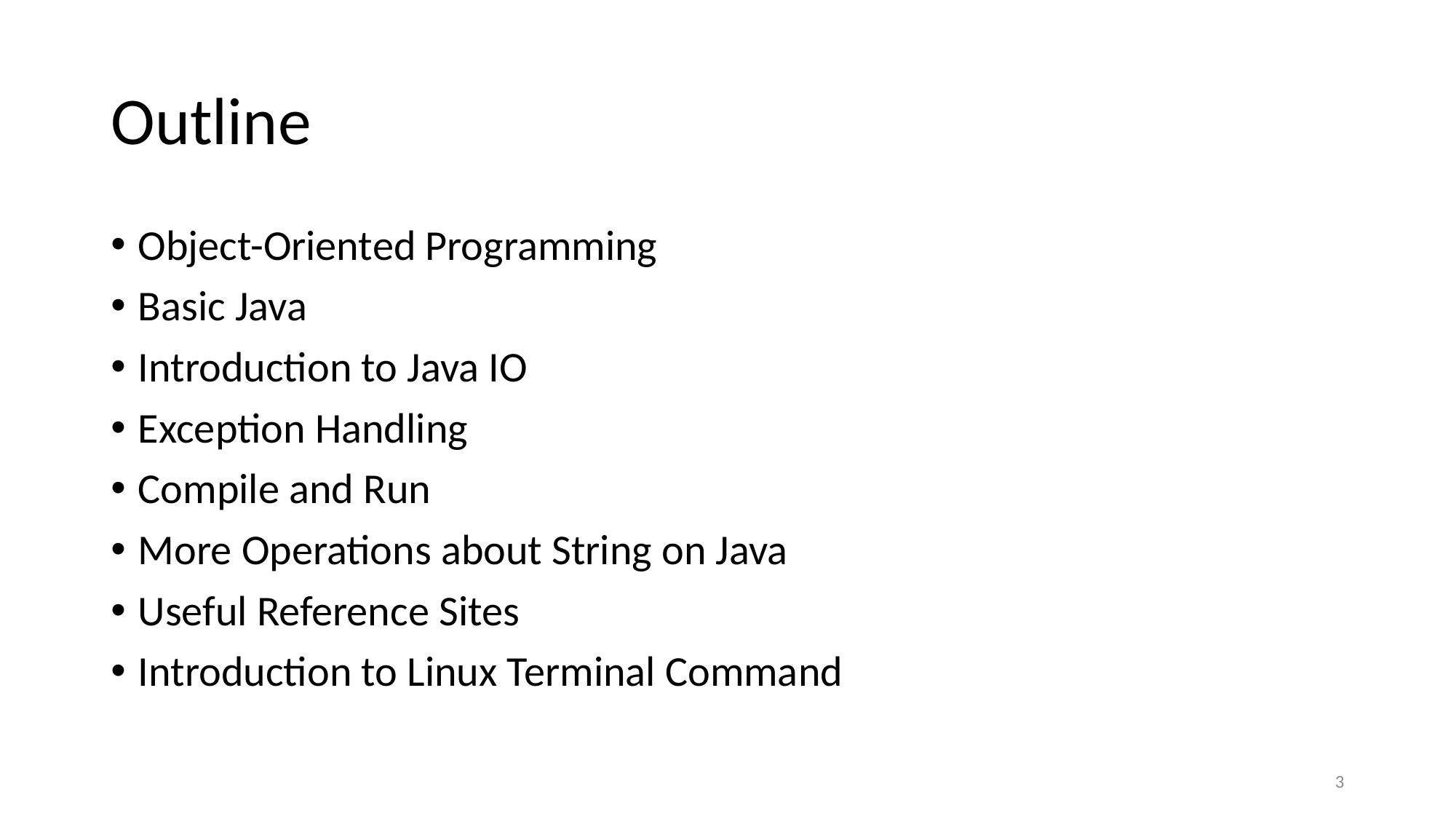

# Outline
Object-Oriented Programming
Basic Java
Introduction to Java IO
Exception Handling
Compile and Run
More Operations about String on Java
Useful Reference Sites
Introduction to Linux Terminal Command
3